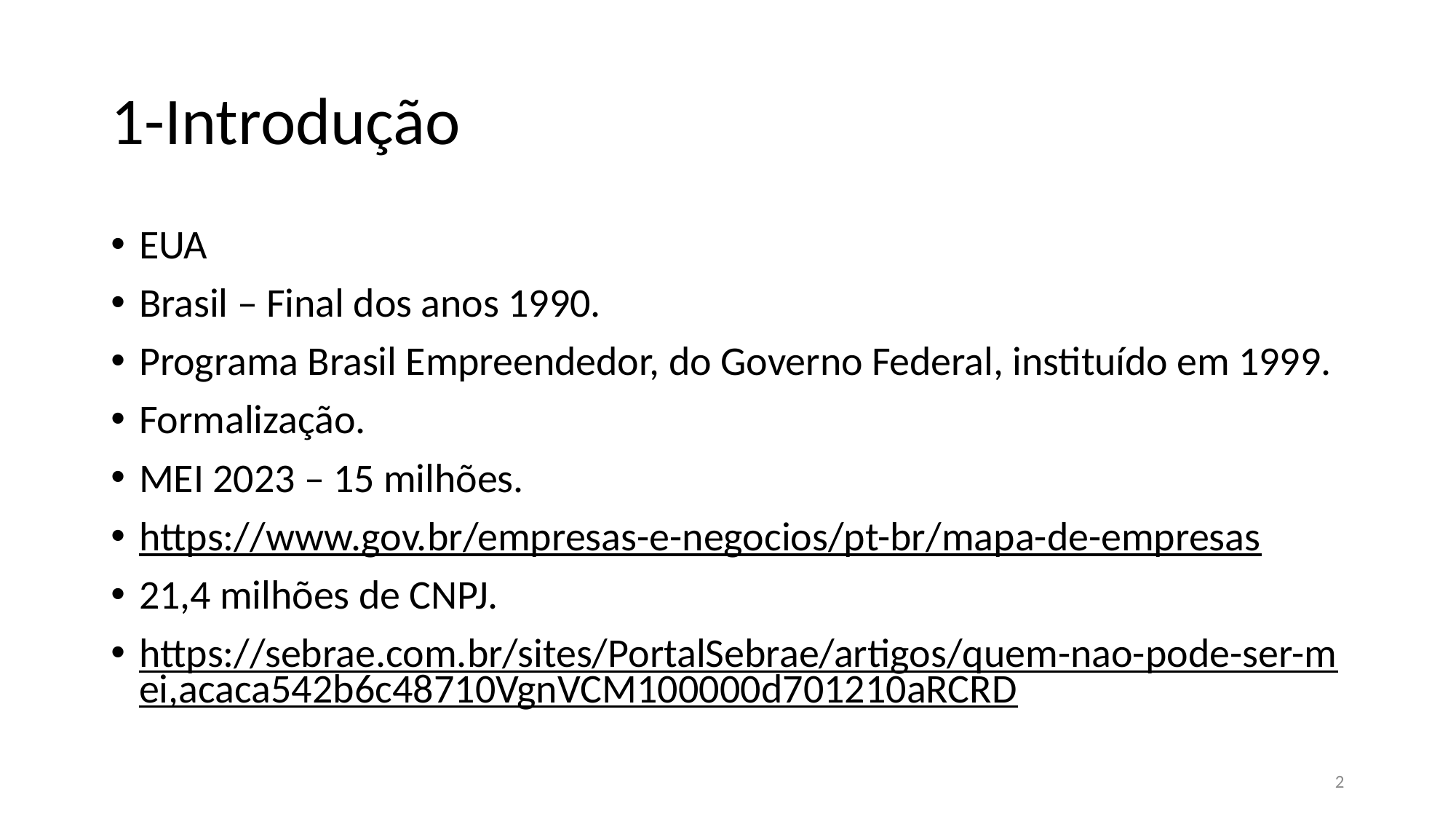

# 1-Introdução
EUA
Brasil – Final dos anos 1990.
Programa Brasil Empreendedor, do Governo Federal, instituído em 1999.
Formalização.
MEI 2023 – 15 milhões.
https://www.gov.br/empresas-e-negocios/pt-br/mapa-de-empresas
21,4 milhões de CNPJ.
https://sebrae.com.br/sites/PortalSebrae/artigos/quem-nao-pode-ser-mei,acaca542b6c48710VgnVCM100000d701210aRCRD
2